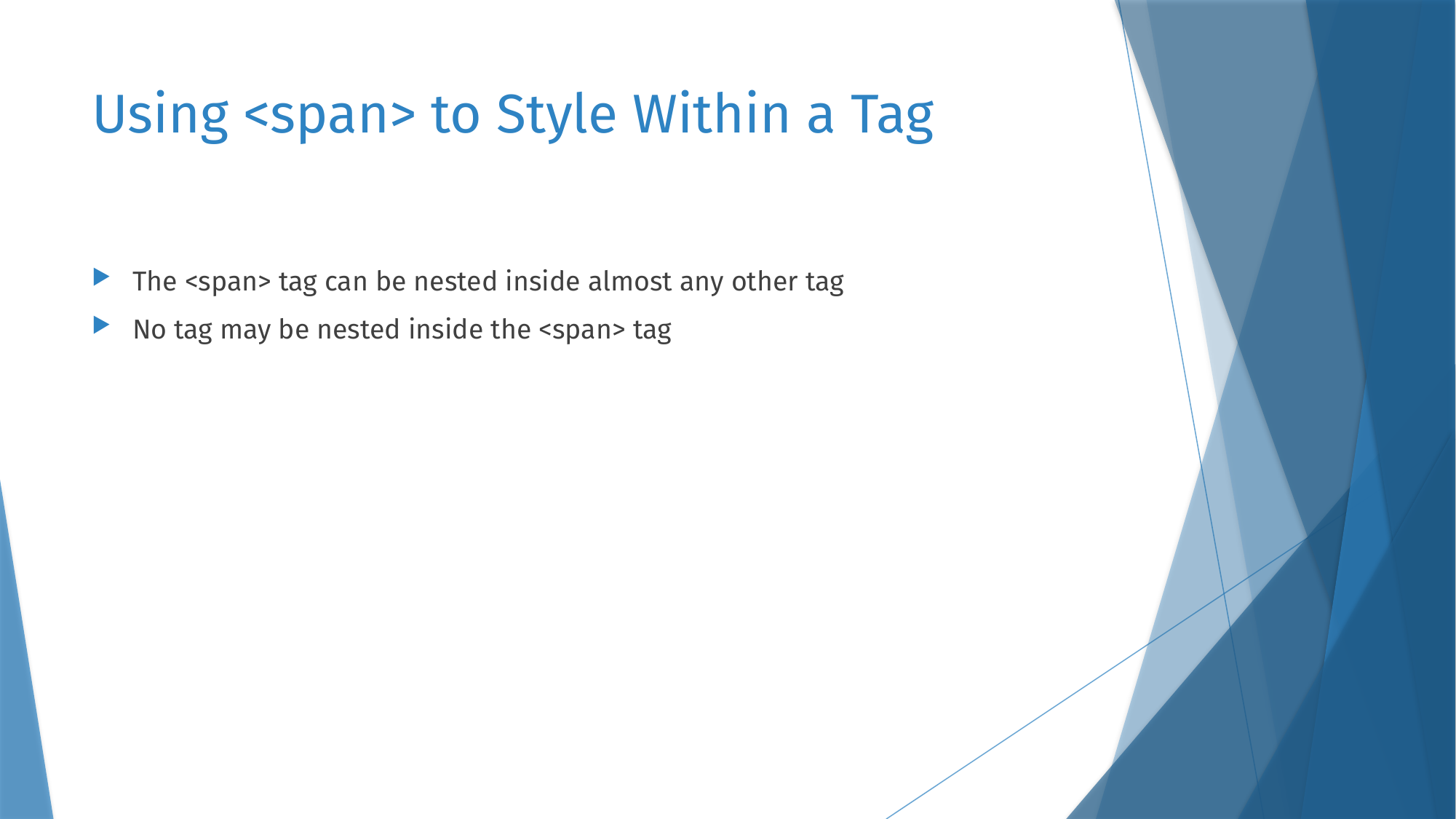

# Using <span> to Style Within a Tag
The <span> tag can be nested inside almost any other tag
No tag may be nested inside the <span> tag